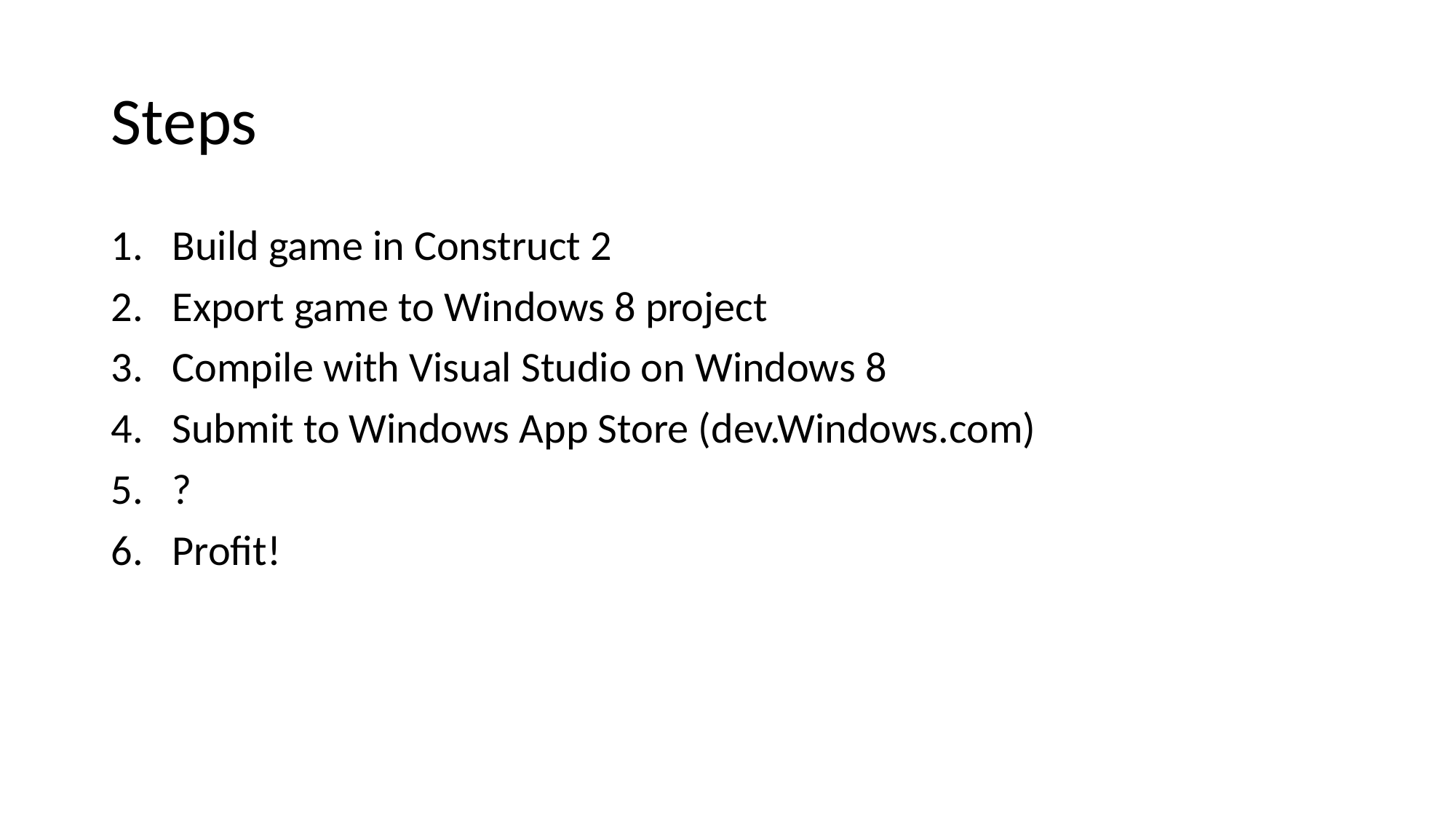

# Steps
Build game in Construct 2
Export game to Windows 8 project
Compile with Visual Studio on Windows 8
Submit to Windows App Store (dev.Windows.com)
?
Profit!